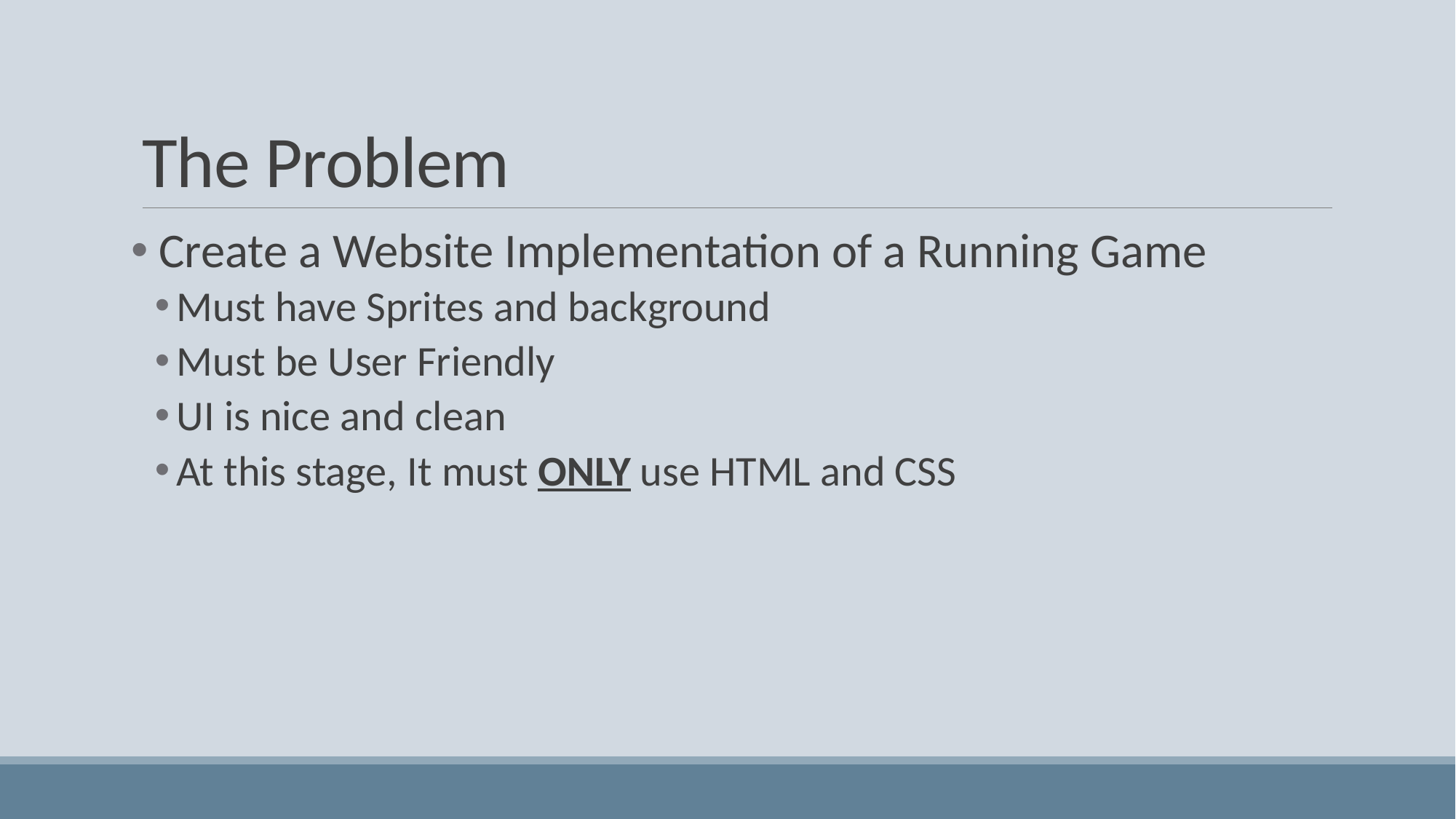

# The Problem
 Create a Website Implementation of a Running Game
Must have Sprites and background
Must be User Friendly
UI is nice and clean
At this stage, It must ONLY use HTML and CSS